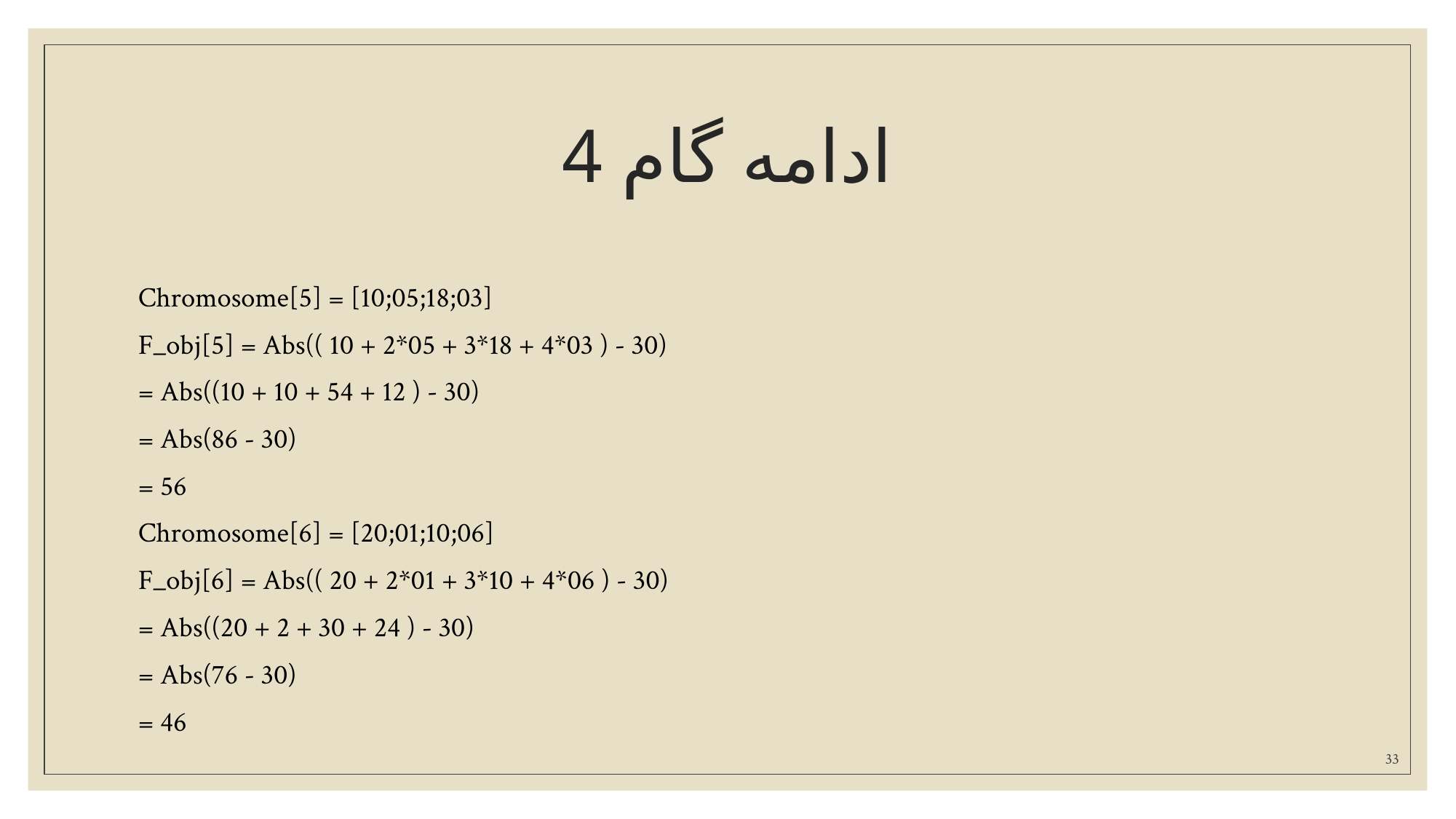

# ادامه گام 4
Chromosome[5] = [10;05;18;03]
F_obj[5] = Abs(( 10 + 2*05 + 3*18 + 4*03 ) - 30)
= Abs((10 + 10 + 54 + 12 ) - 30)
= Abs(86 - 30)
= 56
Chromosome[6] = [20;01;10;06]
F_obj[6] = Abs(( 20 + 2*01 + 3*10 + 4*06 ) - 30)
= Abs((20 + 2 + 30 + 24 ) - 30)
= Abs(76 - 30)
= 46
33